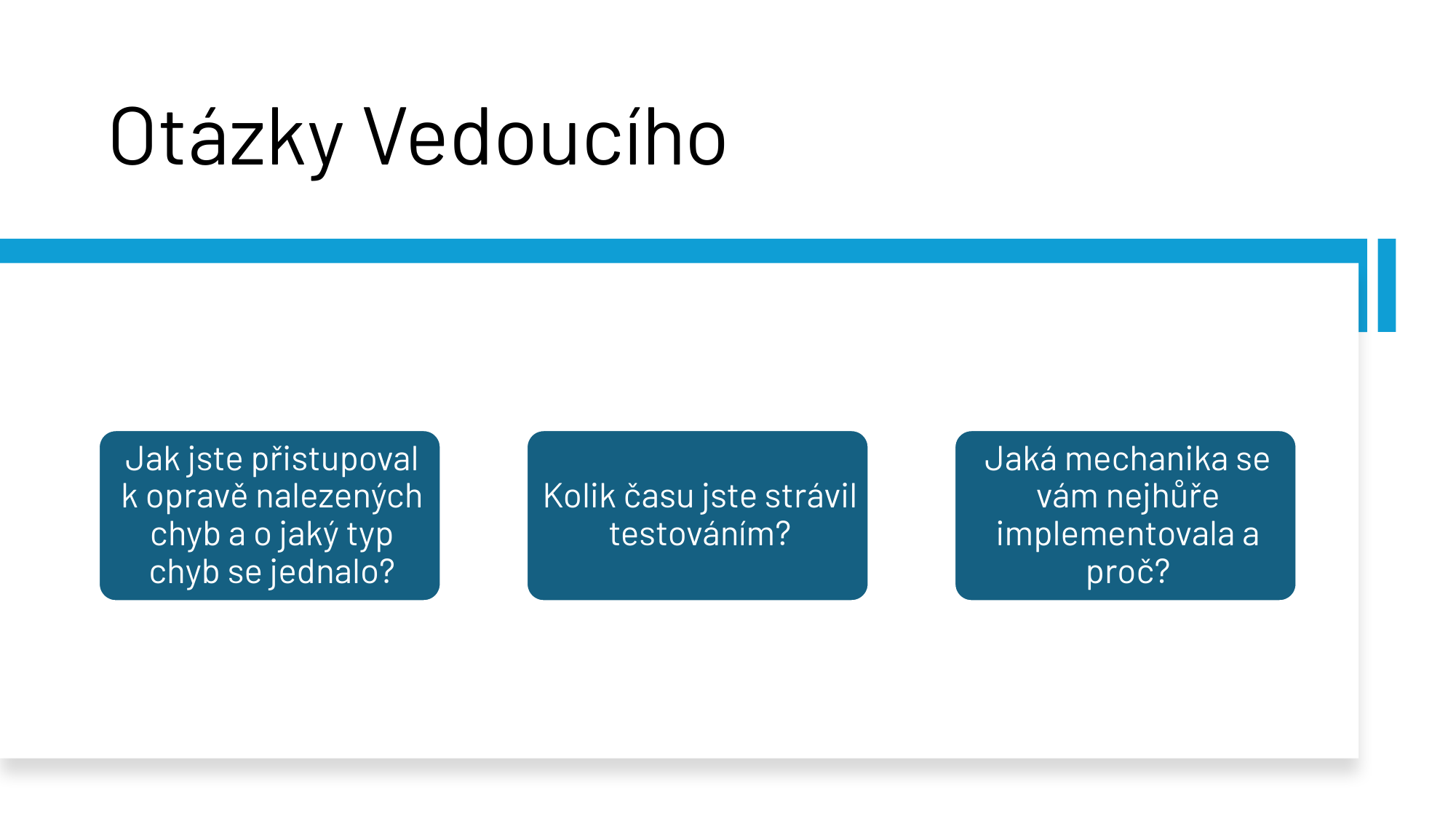

# Otázky Vedoucího

Jak jste přistupoval k opravě nalezených chyb a o jaký typ chyb se jednalo?
Kolik času jste strávil testováním?
Jaká mechanika se vám nejhůře implementovala a proč?